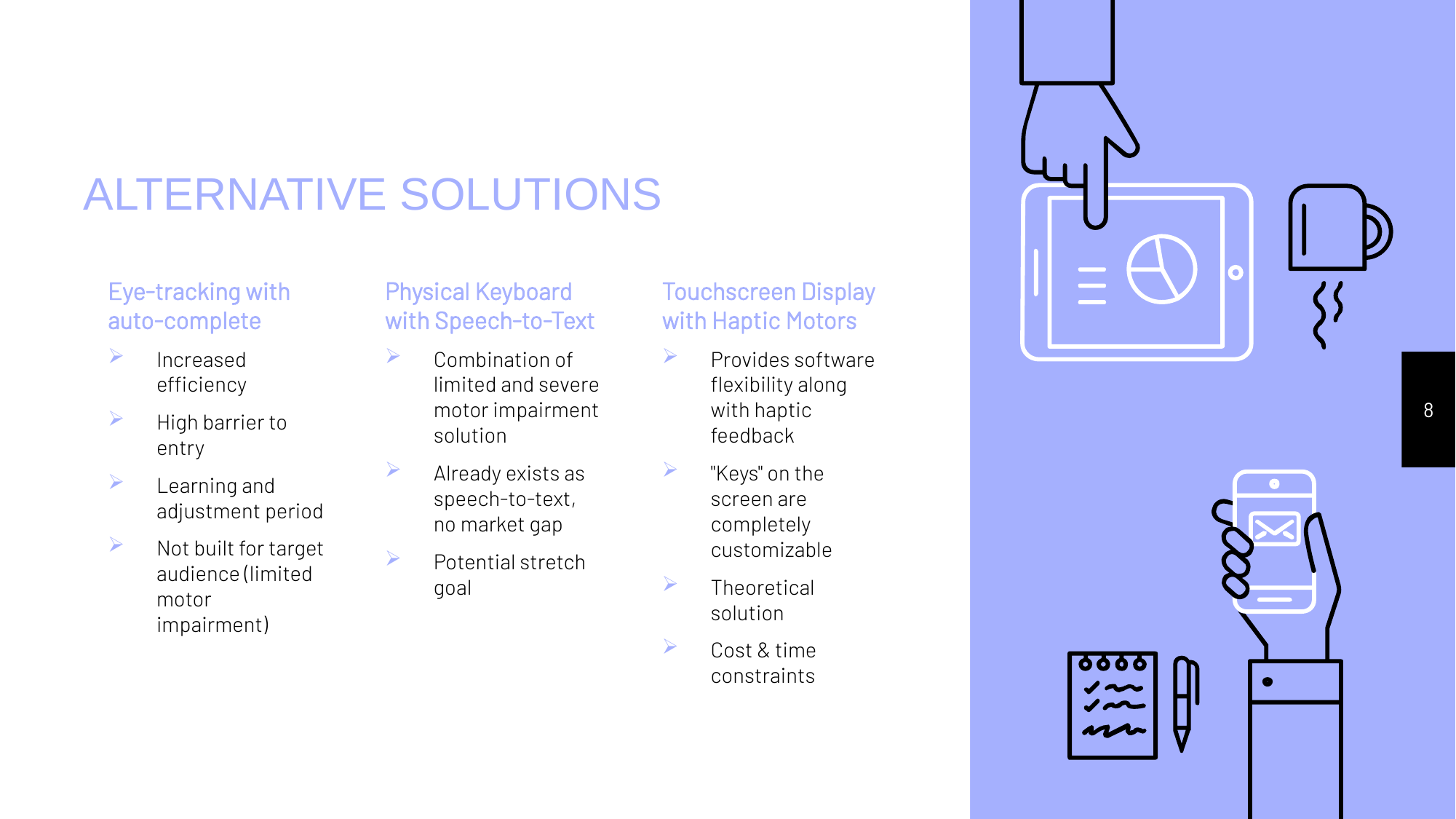

# ALTERNATIVE SOLUTIONS
Eye-tracking with auto-complete
Increased efficiency
High barrier to entry
Learning and adjustment period
Not built for target audience (limited motor impairment)
Physical Keyboard with Speech-to-Text
Combination of limited and severe motor impairment solution
Already exists as speech-to-text, no market gap
Potential stretch goal
Touchscreen Display with Haptic Motors
Provides software flexibility along with haptic feedback
"Keys" on the screen are completely customizable
Theoretical solution
Cost & time constraints
8